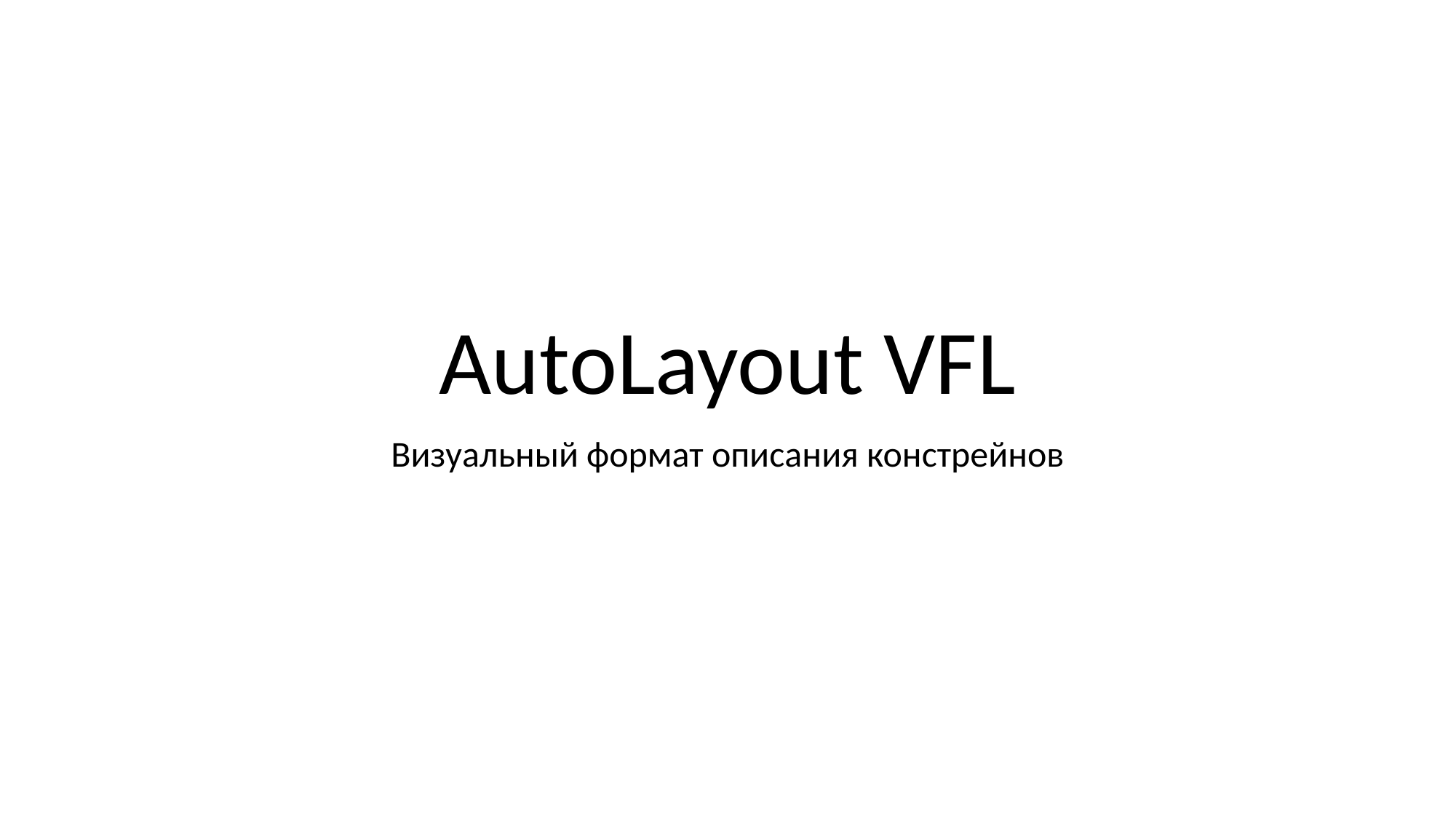

# AutoLayout VFL
Визуальный формат описания констрейнов